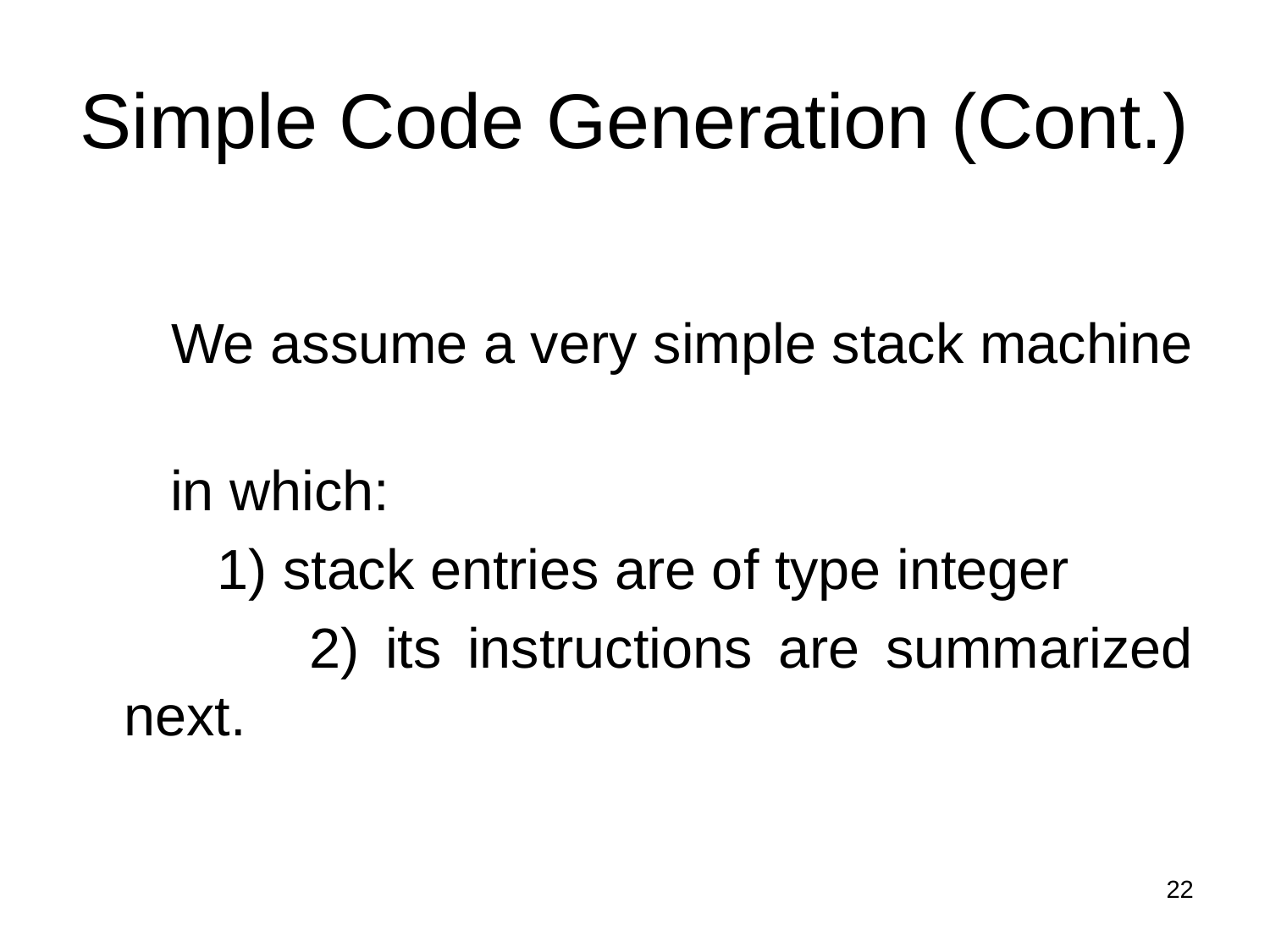

# Simple Code Generation (Cont.)

      We assume a very simple stack machine
      in which:
         1) stack entries are of type integer
         2) its instructions are summarized next.

22